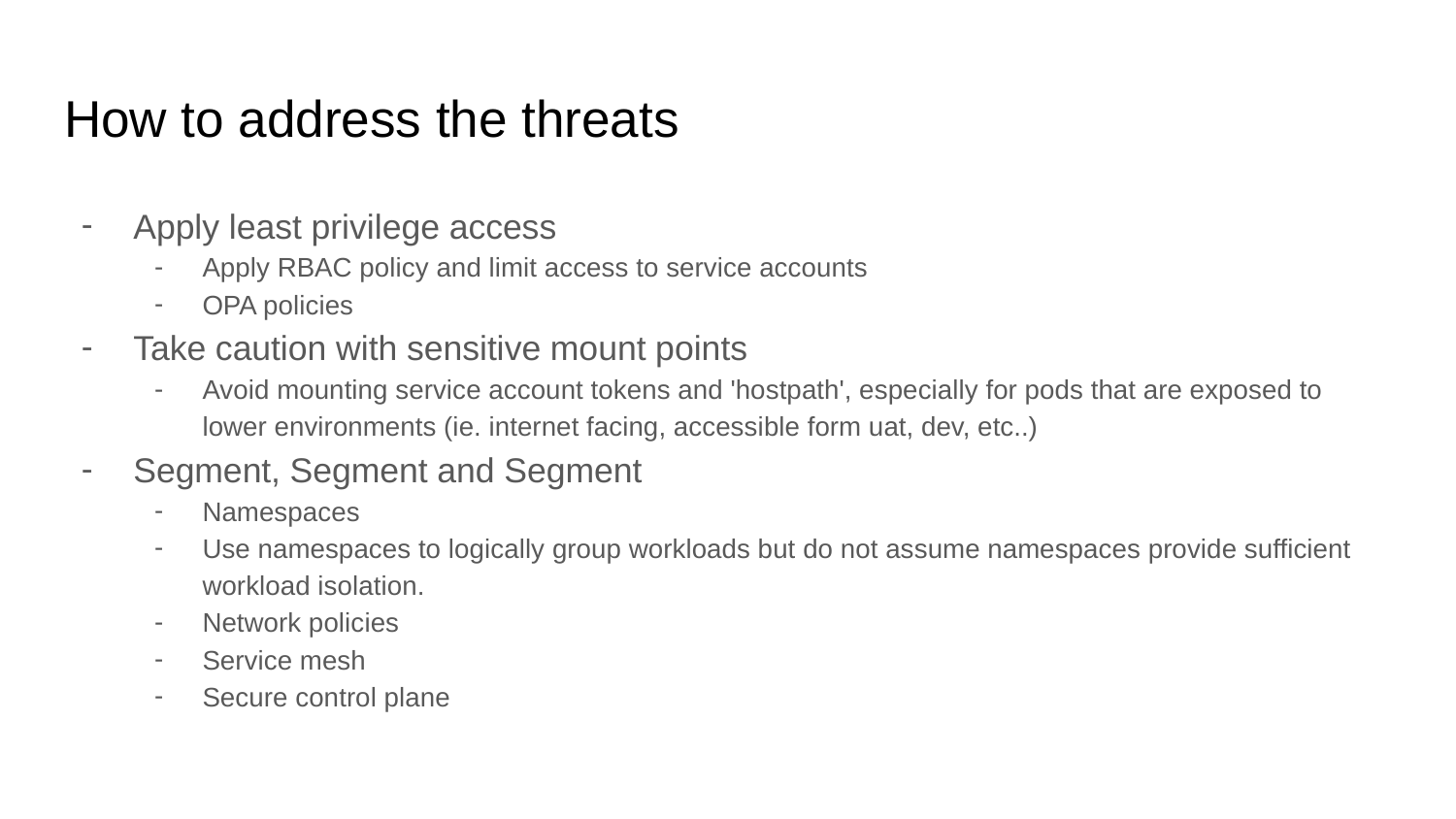

# How to address the threats
Apply least privilege access
Apply RBAC policy and limit access to service accounts
OPA policies
Take caution with sensitive mount points
Avoid mounting service account tokens and 'hostpath', especially for pods that are exposed to lower environments (ie. internet facing, accessible form uat, dev, etc..)
Segment, Segment and Segment
Namespaces
Use namespaces to logically group workloads but do not assume namespaces provide sufficient workload isolation.
Network policies
Service mesh
Secure control plane